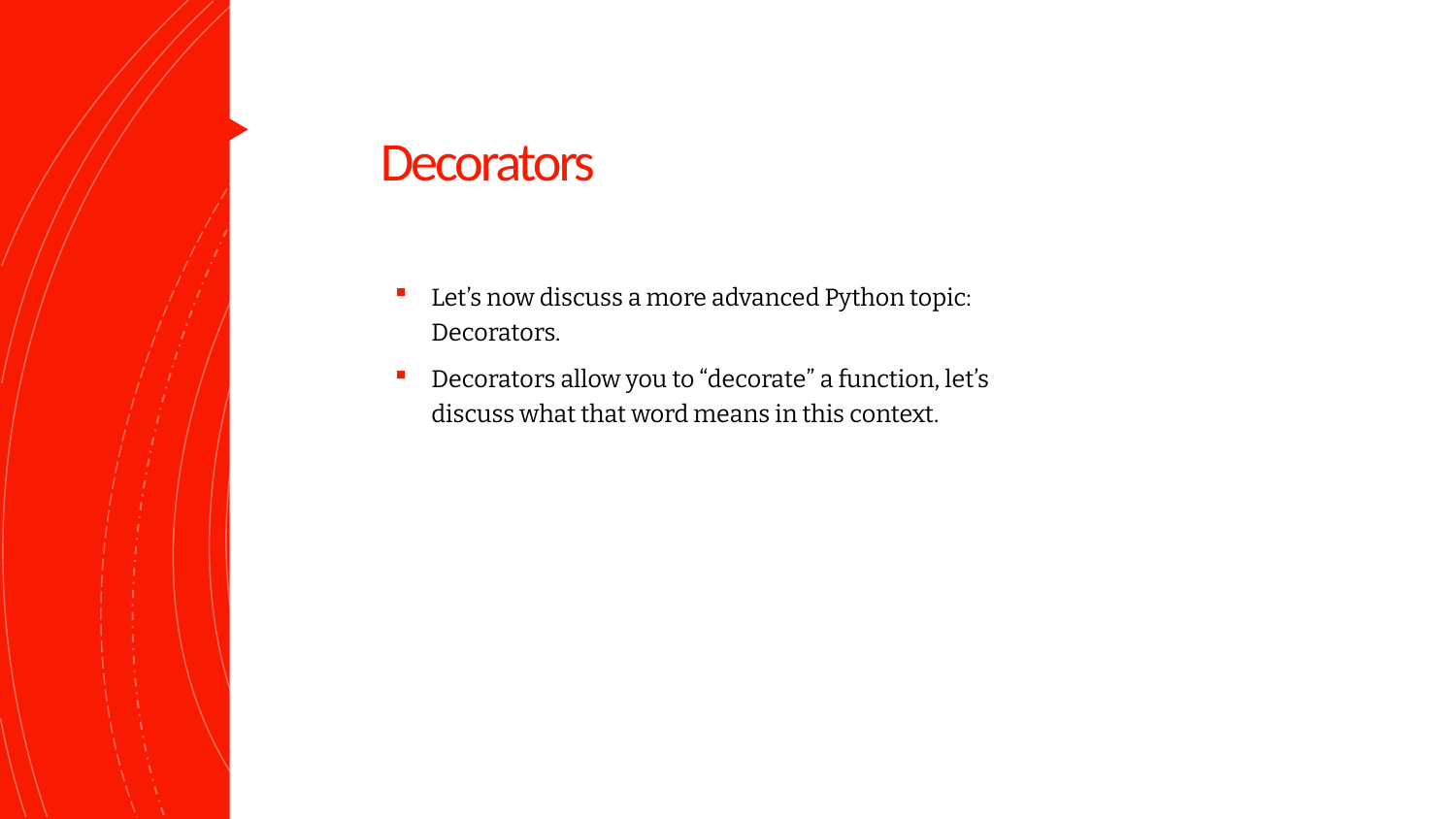

# Decorators

Let’s now discuss a more advanced Python topic: Decorators.
Decorators allow you to “decorate” a function, let’s discuss what that word means in this context.